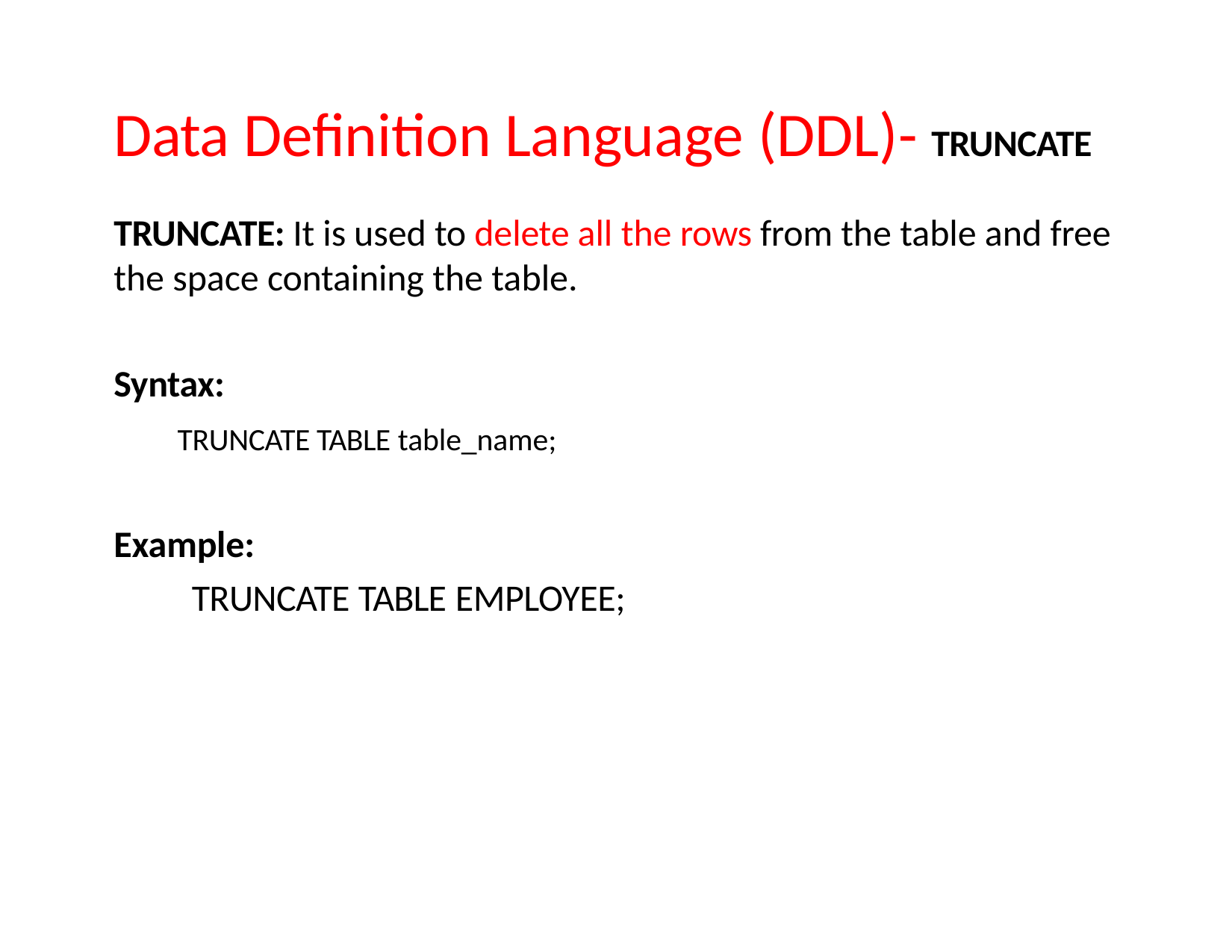

# Data Definition Language (DDL)- TRUNCATE
TRUNCATE: It is used to delete all the rows from the table and free  the space containing the table.

Syntax:
TRUNCATE TABLE table_name;

Example:
TRUNCATE TABLE EMPLOYEE;